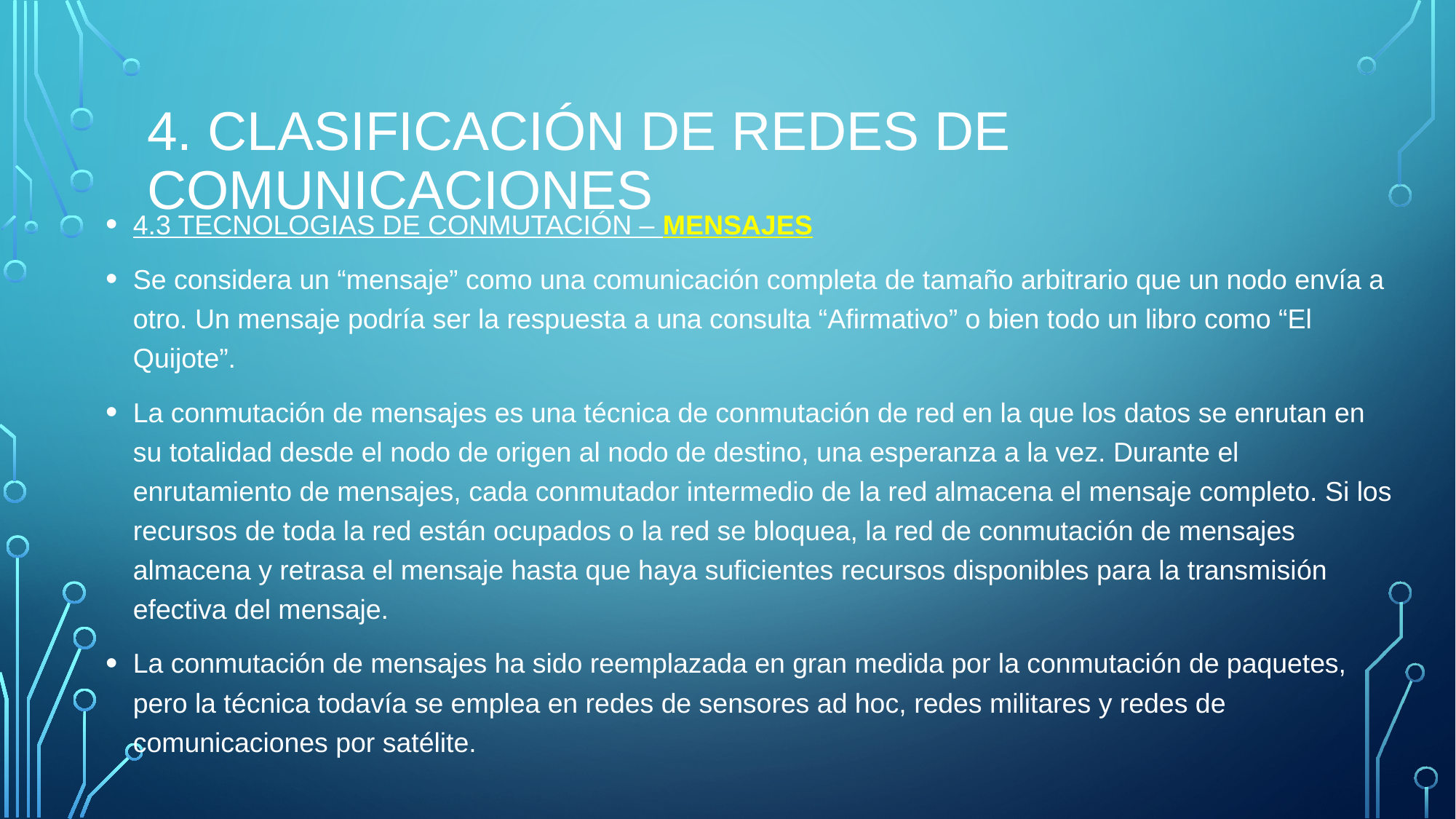

# 4. CLASIFICACIÓN de Redes de comunicaciones
4.3 TECNOLOGIAS DE CONMUTACIÓN – MENSAJES
Se considera un “mensaje” como una comunicación completa de tamaño arbitrario que un nodo envía a otro. Un mensaje podría ser la respuesta a una consulta “Afirmativo” o bien todo un libro como “El Quijote”.
La conmutación de mensajes es una técnica de conmutación de red en la que los datos se enrutan en su totalidad desde el nodo de origen al nodo de destino, una esperanza a la vez. Durante el enrutamiento de mensajes, cada conmutador intermedio de la red almacena el mensaje completo. Si los recursos de toda la red están ocupados o la red se bloquea, la red de conmutación de mensajes almacena y retrasa el mensaje hasta que haya suficientes recursos disponibles para la transmisión efectiva del mensaje.
La conmutación de mensajes ha sido reemplazada en gran medida por la conmutación de paquetes, pero la técnica todavía se emplea en redes de sensores ad hoc, redes militares y redes de comunicaciones por satélite.